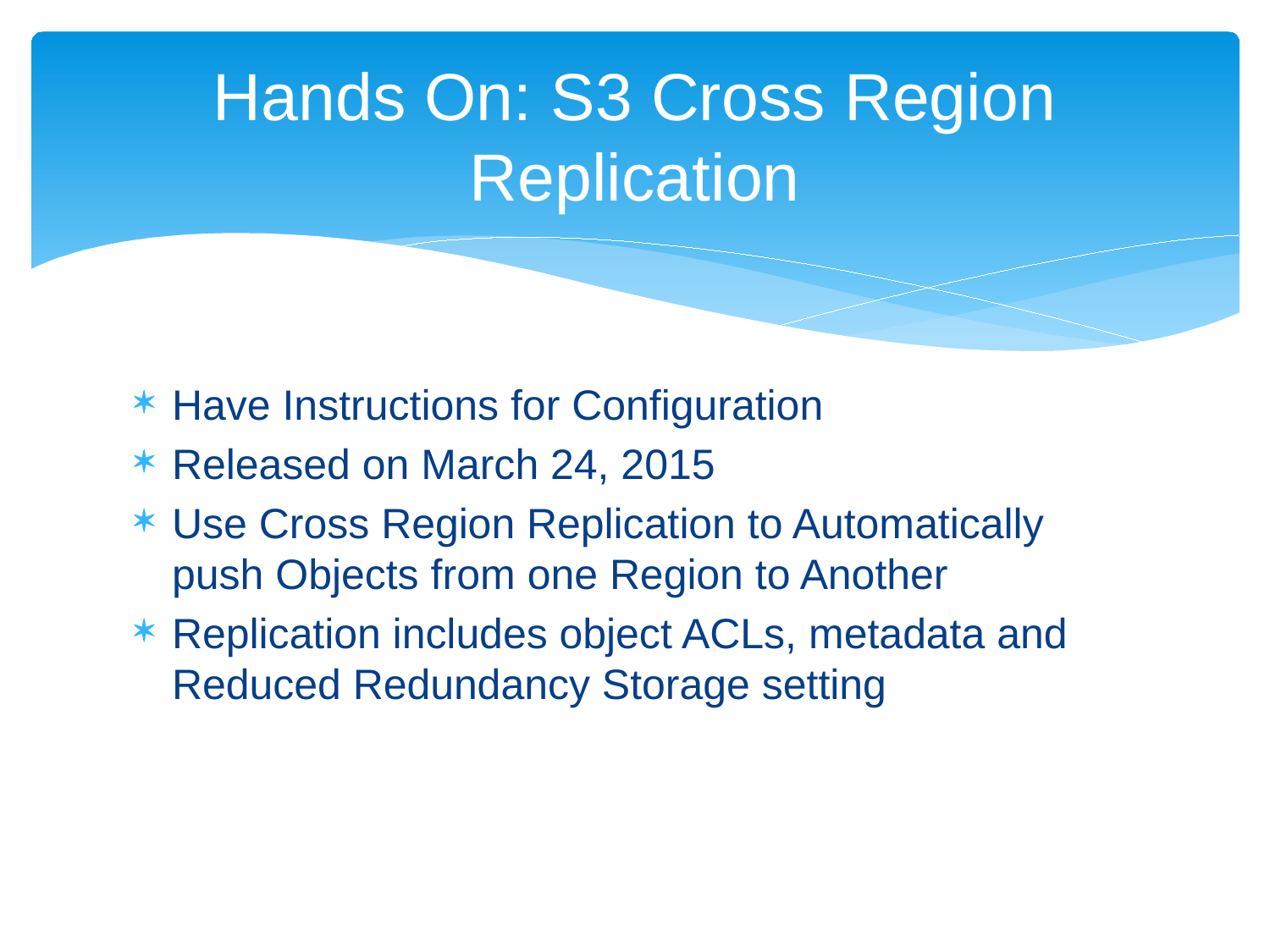

# Hands On: S3 Cross Region Replication
Have Instructions for Configuration
Released on March 24, 2015
Use Cross Region Replication to Automatically push Objects from one Region to Another
Replication includes object ACLs, metadata and Reduced Redundancy Storage setting